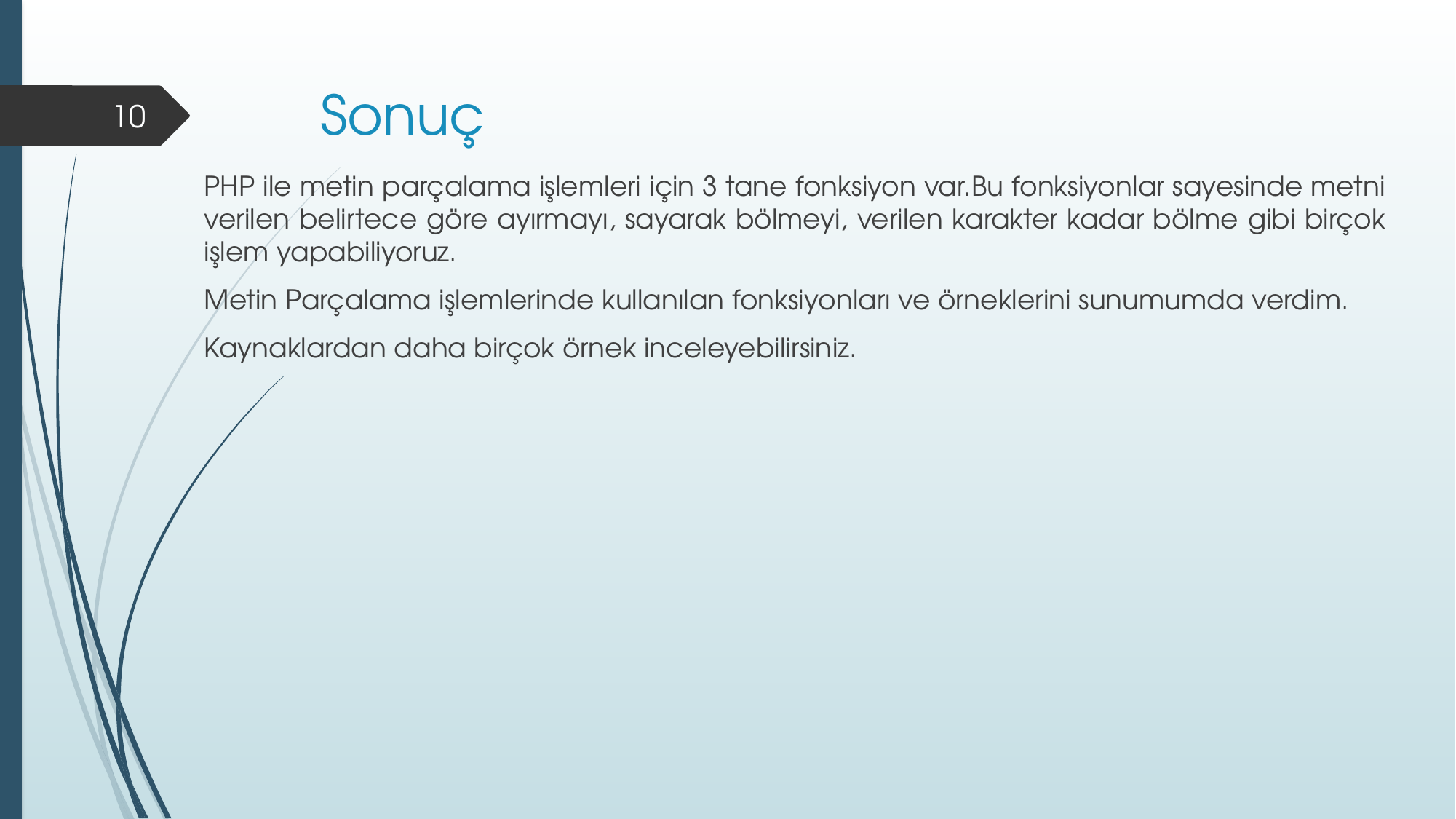

# Sonuç
10
PHP ile metin parçalama işlemleri için 3 tane fonksiyon var.Bu fonksiyonlar sayesinde metni verilen belirtece göre ayırmayı, sayarak bölmeyi, verilen karakter kadar bölme gibi birçok işlem yapabiliyoruz.
Metin Parçalama işlemlerinde kullanılan fonksiyonları ve örneklerini sunumumda verdim.
Kaynaklardan daha birçok örnek inceleyebilirsiniz.